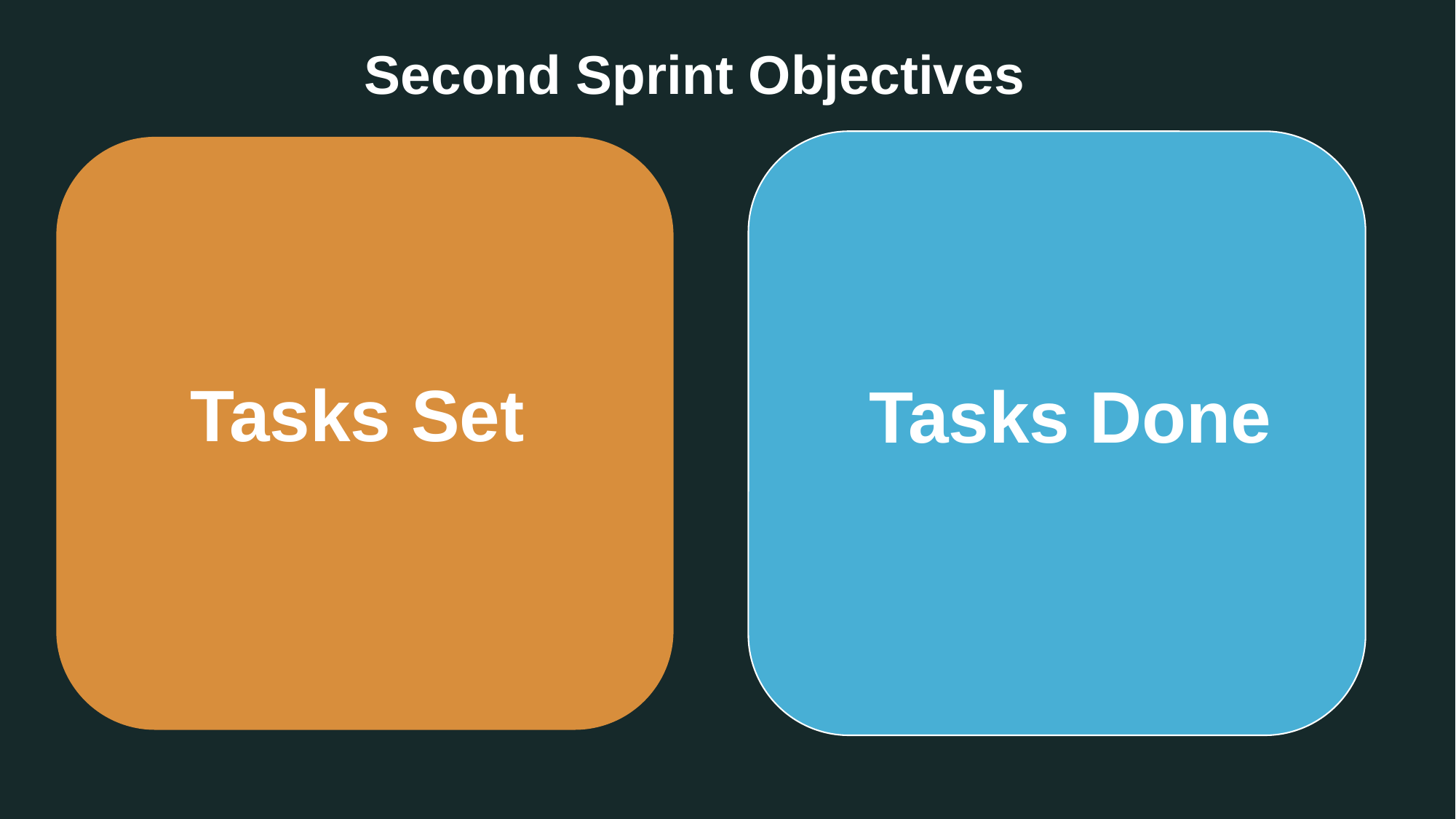

Second Sprint Objectives

Tasks Set
Tasks Done